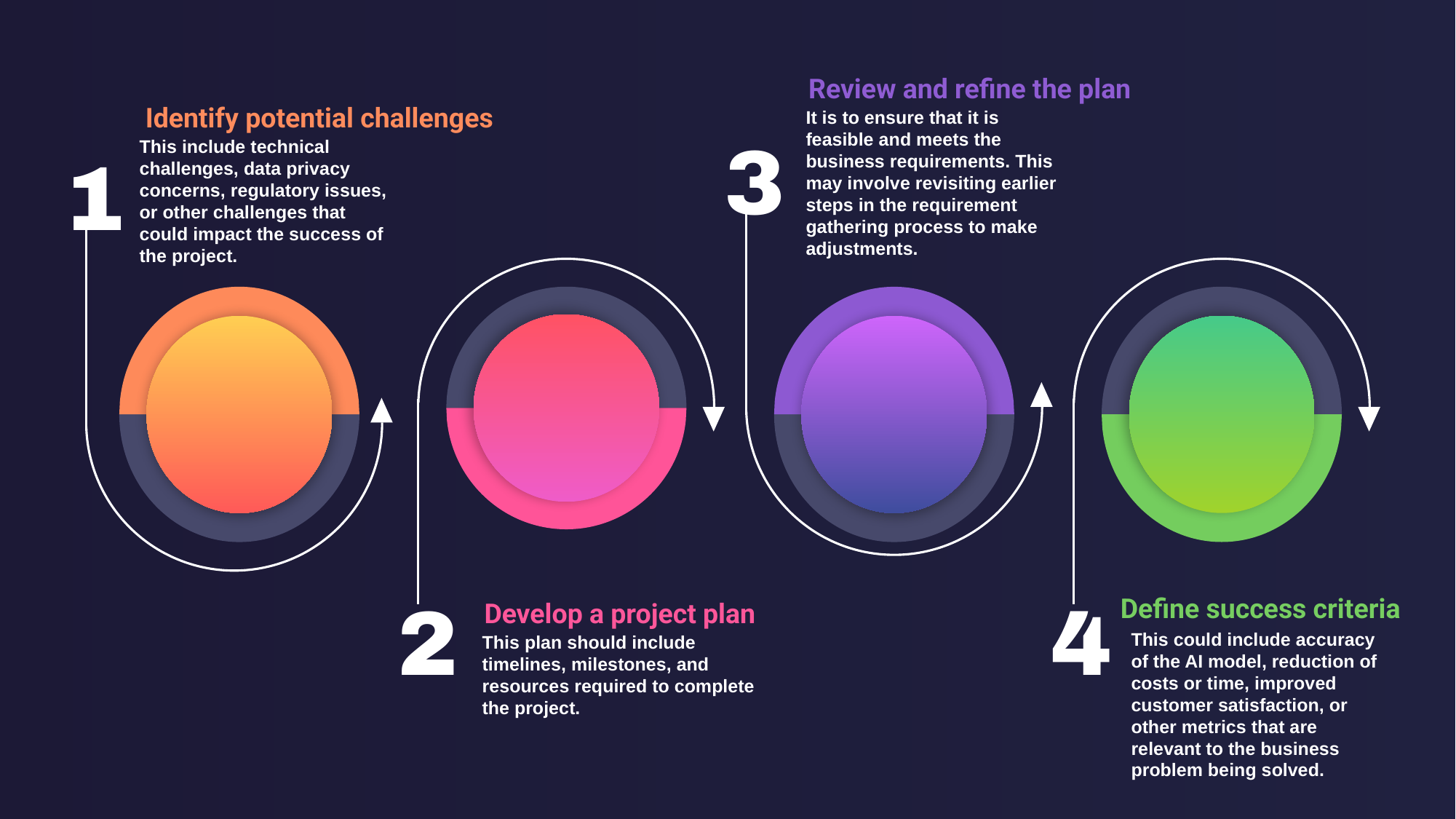

Review and refine the plan
It is to ensure that it is feasible and meets the business requirements. This may involve revisiting earlier steps in the requirement gathering process to make adjustments.
Identify potential challenges
This include technical challenges, data privacy concerns, regulatory issues, or other challenges that could impact the success of the project.
3

1

2

4

Define success criteria
This could include accuracy of the AI model, reduction of costs or time, improved customer satisfaction, or other metrics that are relevant to the business problem being solved.
Develop a project plan
This plan should include timelines, milestones, and resources required to complete the project.